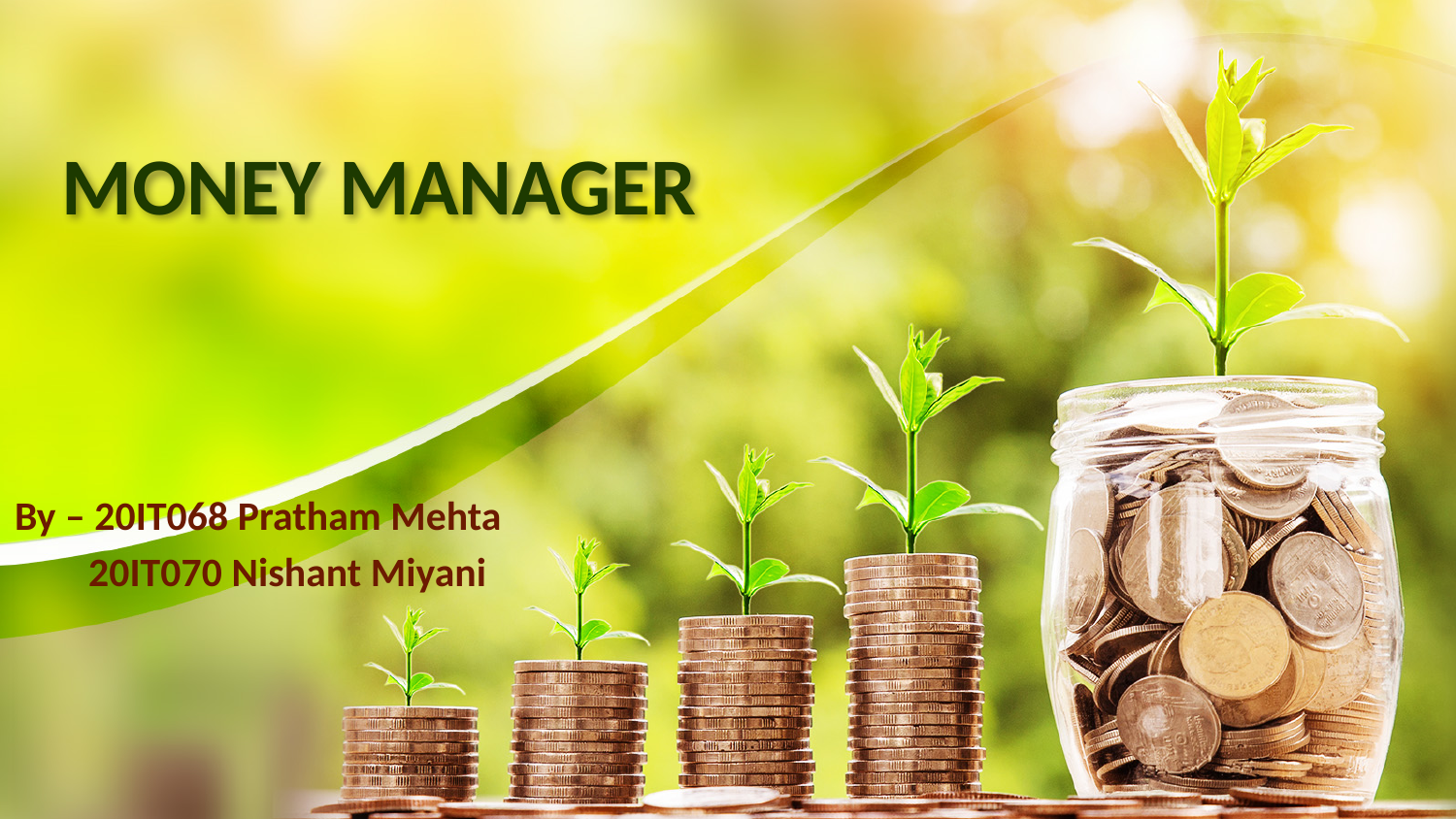

# MONEY MANAGER
By – 20IT068 Pratham Mehta
        20IT070 Nishant Miyani